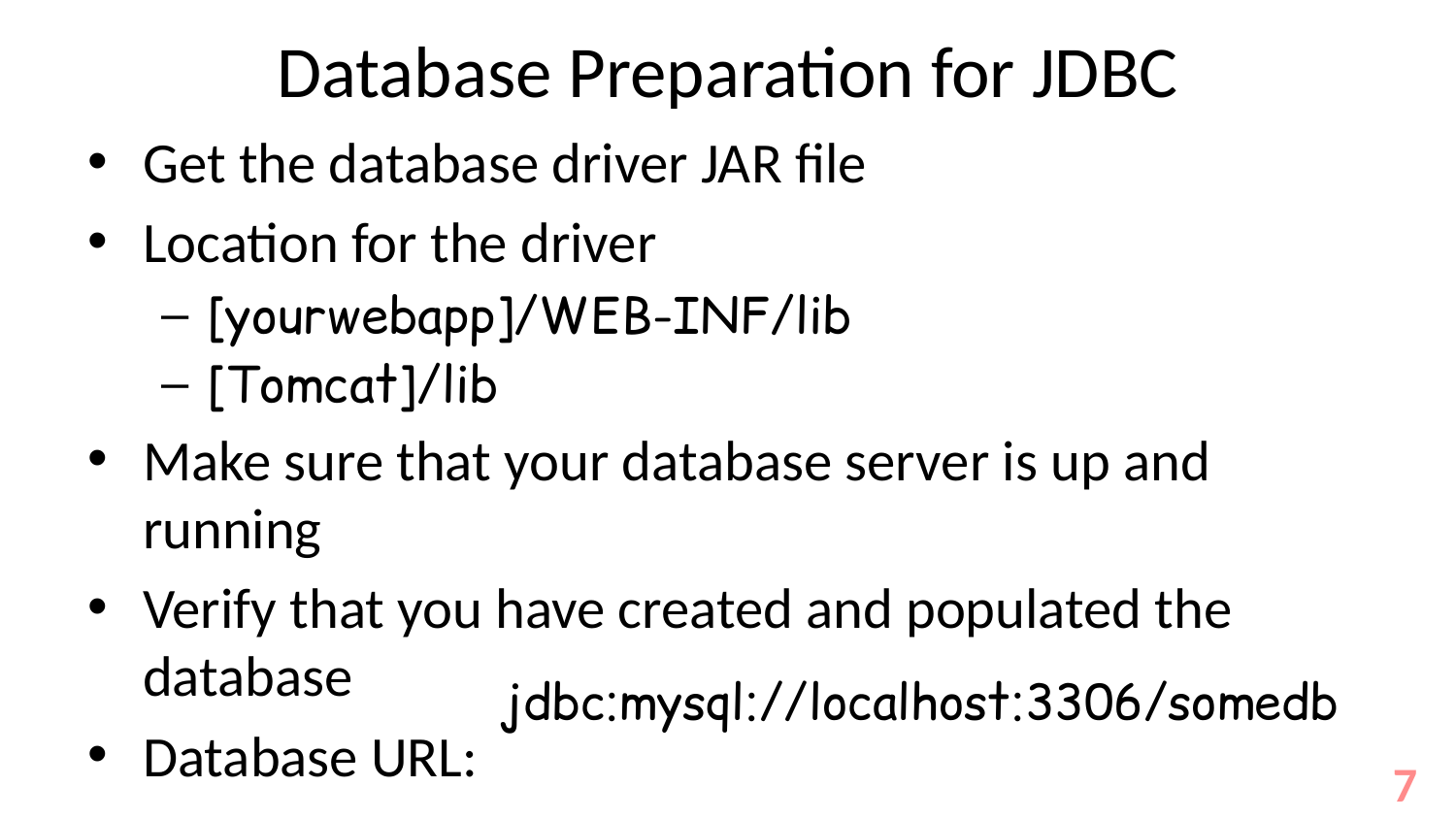

# Database Preparation for JDBC
Get the database driver JAR file
Location for the driver
[yourwebapp]/WEB-INF/lib
[Tomcat]/lib
Make sure that your database server is up and running
Verify that you have created and populated the database
Database URL:
jdbc:mysql://localhost:3306/somedb
7